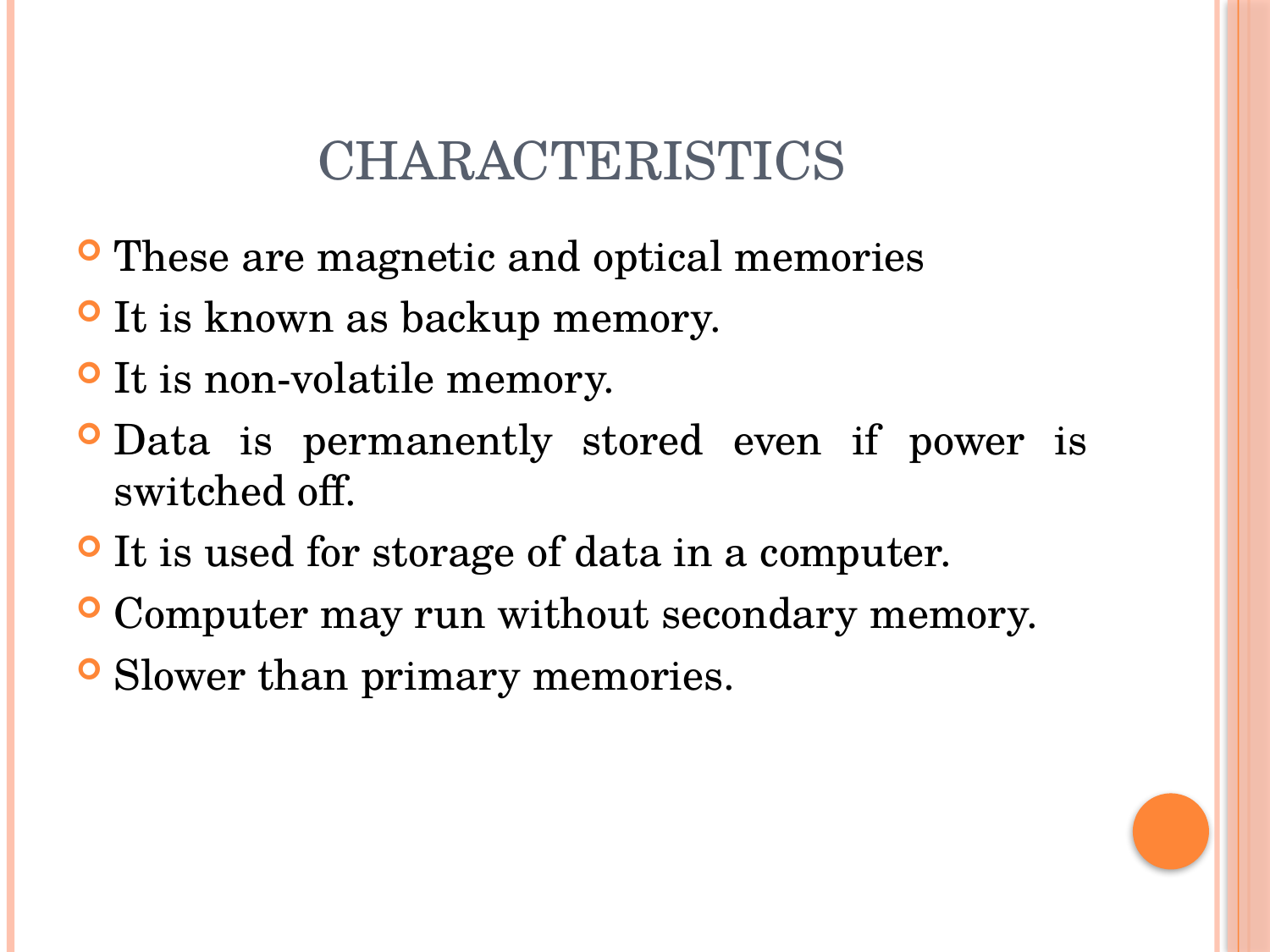

# Characteristics
These are magnetic and optical memories
It is known as backup memory.
It is non-volatile memory.
Data is permanently stored even if power is switched off.
It is used for storage of data in a computer.
Computer may run without secondary memory.
Slower than primary memories.